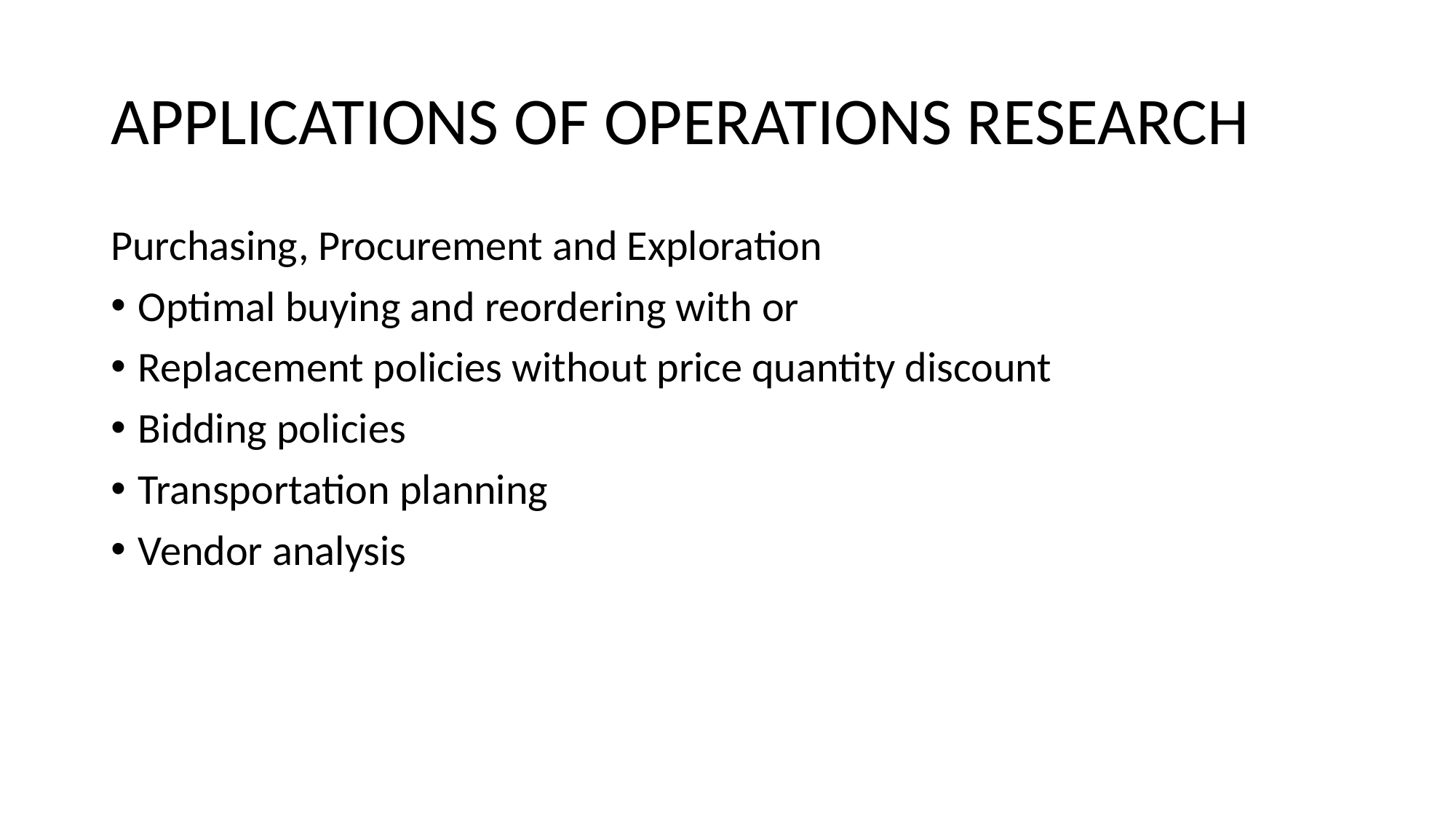

# APPLICATIONS OF OPERATIONS RESEARCH
Purchasing, Procurement and Exploration
Optimal buying and reordering with or
Replacement policies without price quantity discount
Bidding policies
Transportation planning
Vendor analysis